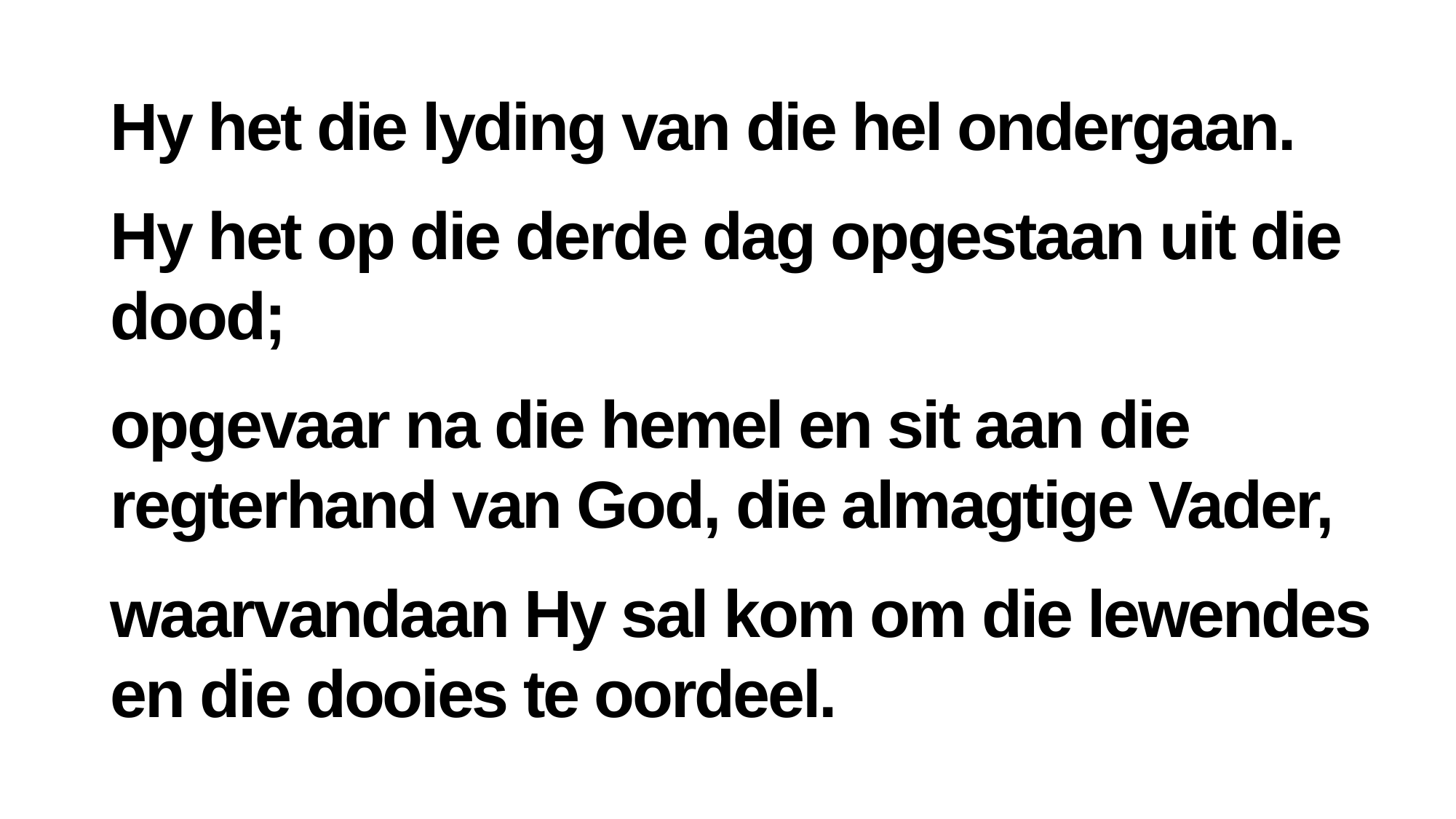

Hy het die lyding van die hel ondergaan.

Hy het op die derde dag opgestaan uit die dood;

opgevaar na die hemel en sit aan die regterhand van God, die almagtige Vader,

waarvandaan Hy sal kom om die lewendes en die dooies te oordeel.